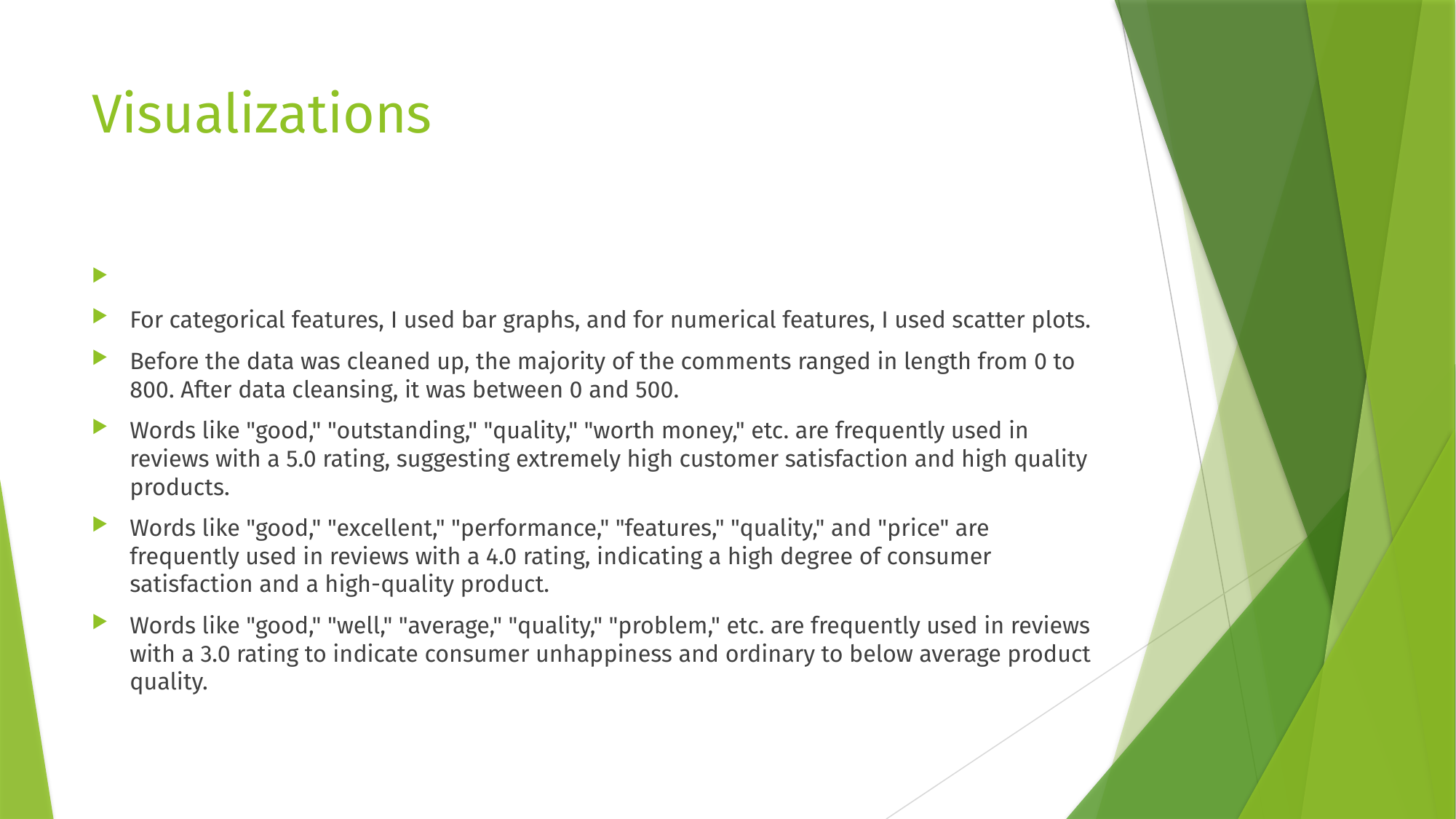

# Visualizations

For categorical features, I used bar graphs, and for numerical features, I used scatter plots.
Before the data was cleaned up, the majority of the comments ranged in length from 0 to 800. After data cleansing, it was between 0 and 500.
Words like "good," "outstanding," "quality," "worth money," etc. are frequently used in reviews with a 5.0 rating, suggesting extremely high customer satisfaction and high quality products.
Words like "good," "excellent," "performance," "features," "quality," and "price" are frequently used in reviews with a 4.0 rating, indicating a high degree of consumer satisfaction and a high-quality product.
Words like "good," "well," "average," "quality," "problem," etc. are frequently used in reviews with a 3.0 rating to indicate consumer unhappiness and ordinary to below average product quality.